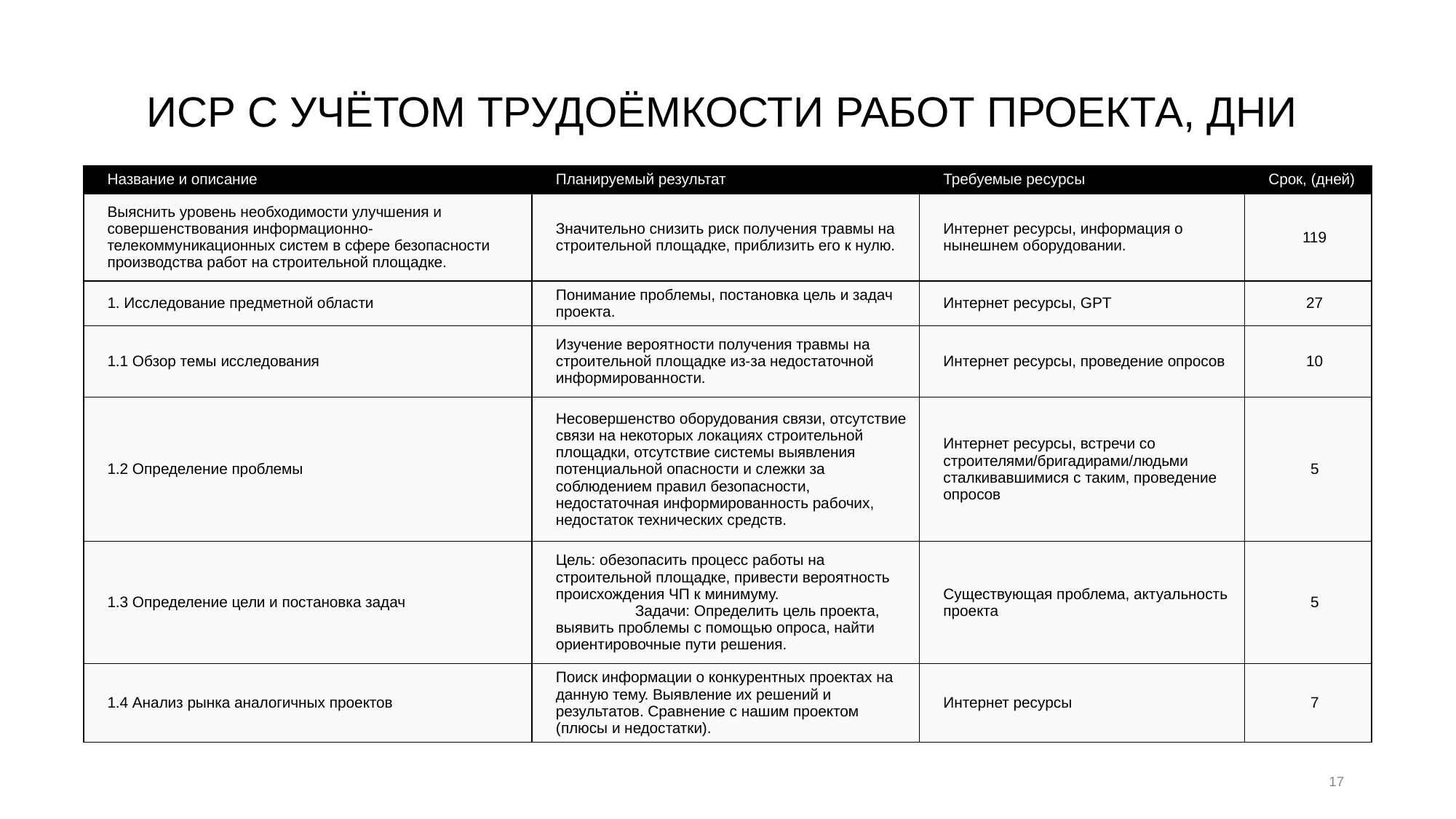

# ИСР С УЧЁТОМ ТРУДОЁМКОСТИ РАБОТ ПРОЕКТА, ДНИ
| Название и описание | Планируемый результат | Требуемые ресурсы | Срок, (дней) |
| --- | --- | --- | --- |
| Выяснить уровень необходимости улучшения и совершенствования информационно-телекоммуникационных систем в сфере безопасности производства работ на строительной площадке. | Значительно снизить риск получения травмы на строительной площадке, приблизить его к нулю. | Интернет ресурсы, информация о нынешнем оборудовании. | 119 |
| 1. Исследование предметной области | Понимание проблемы, постановка цель и задач проекта. | Интернет ресурсы, GPT | 27 |
| 1.1 Обзор темы исследования | Изучение вероятности получения травмы на строительной площадке из-за недостаточной информированности. | Интернет ресурсы, проведение опросов | 10 |
| 1.2 Определение проблемы | Несовершенство оборудования связи, отсутствие связи на некоторых локациях строительной площадки, отсутствие системы выявления потенциальной опасности и слежки за соблюдением правил безопасности, недостаточная информированность рабочих, недостаток технических средств. | Интернет ресурсы, встречи со строителями/бригадирами/людьми сталкивавшимися с таким, проведение опросов | 5 |
| 1.3 Определение цели и постановка задач | Цель: обезопасить процесс работы на строительной площадке, привести вероятность происхождения ЧП к минимуму. Задачи: Определить цель проекта, выявить проблемы с помощью опроса, найти ориентировочные пути решения. | Существующая проблема, актуальность проекта | 5 |
| 1.4 Анализ рынка аналогичных проектов | Поиск информации о конкурентных проектах на данную тему. Выявление их решений и результатов. Сравнение с нашим проектом (плюсы и недостатки). | Интернет ресурсы | 7 |
17